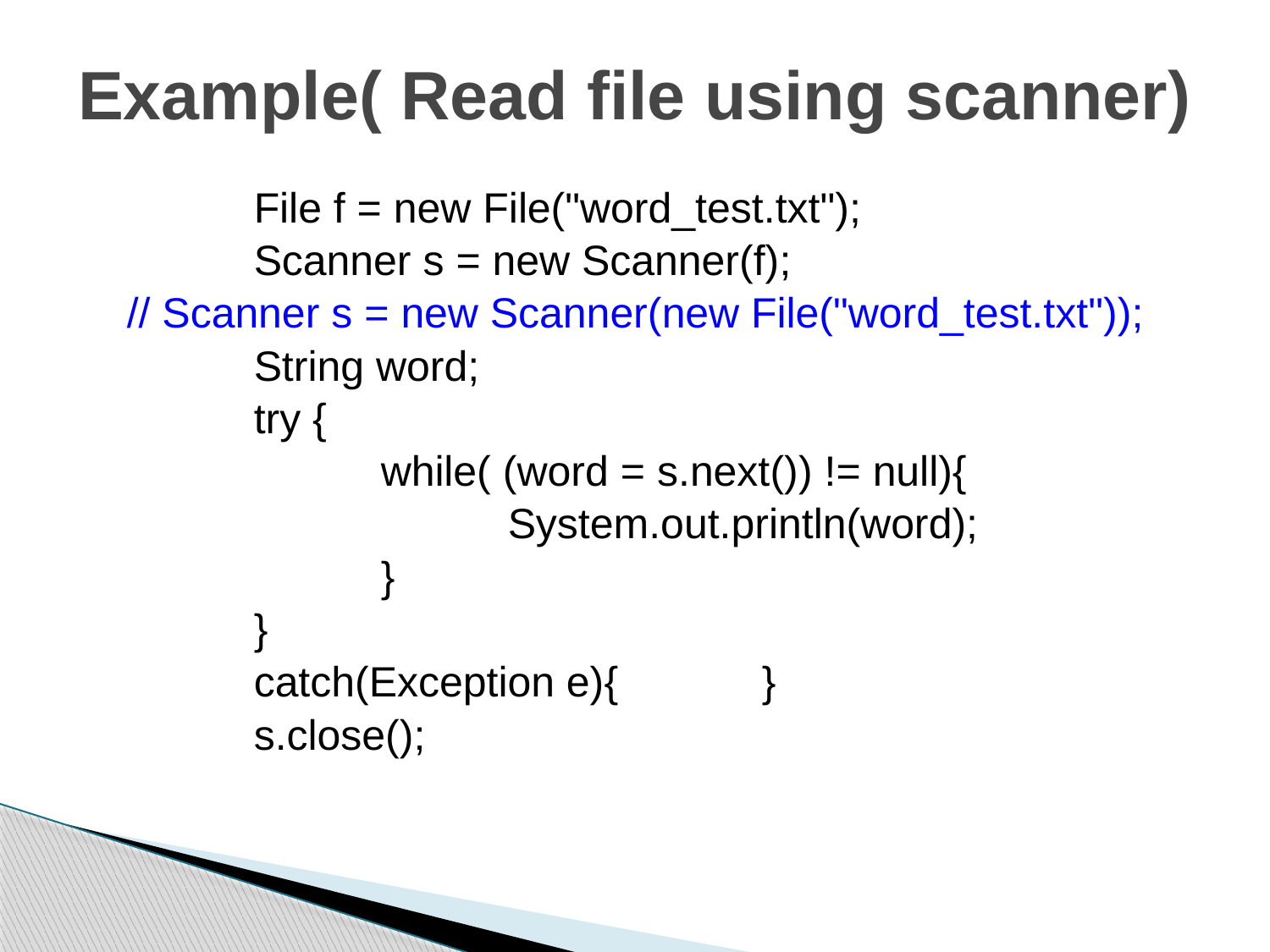

# Example( Read file using scanner)
		File f = new File("word_test.txt");
		Scanner s = new Scanner(f);
	// Scanner s = new Scanner(new File("word_test.txt"));
		String word;
		try {
			while( (word = s.next()) != null){
				System.out.println(word);
			}
		}
		catch(Exception e){  	}
		s.close();